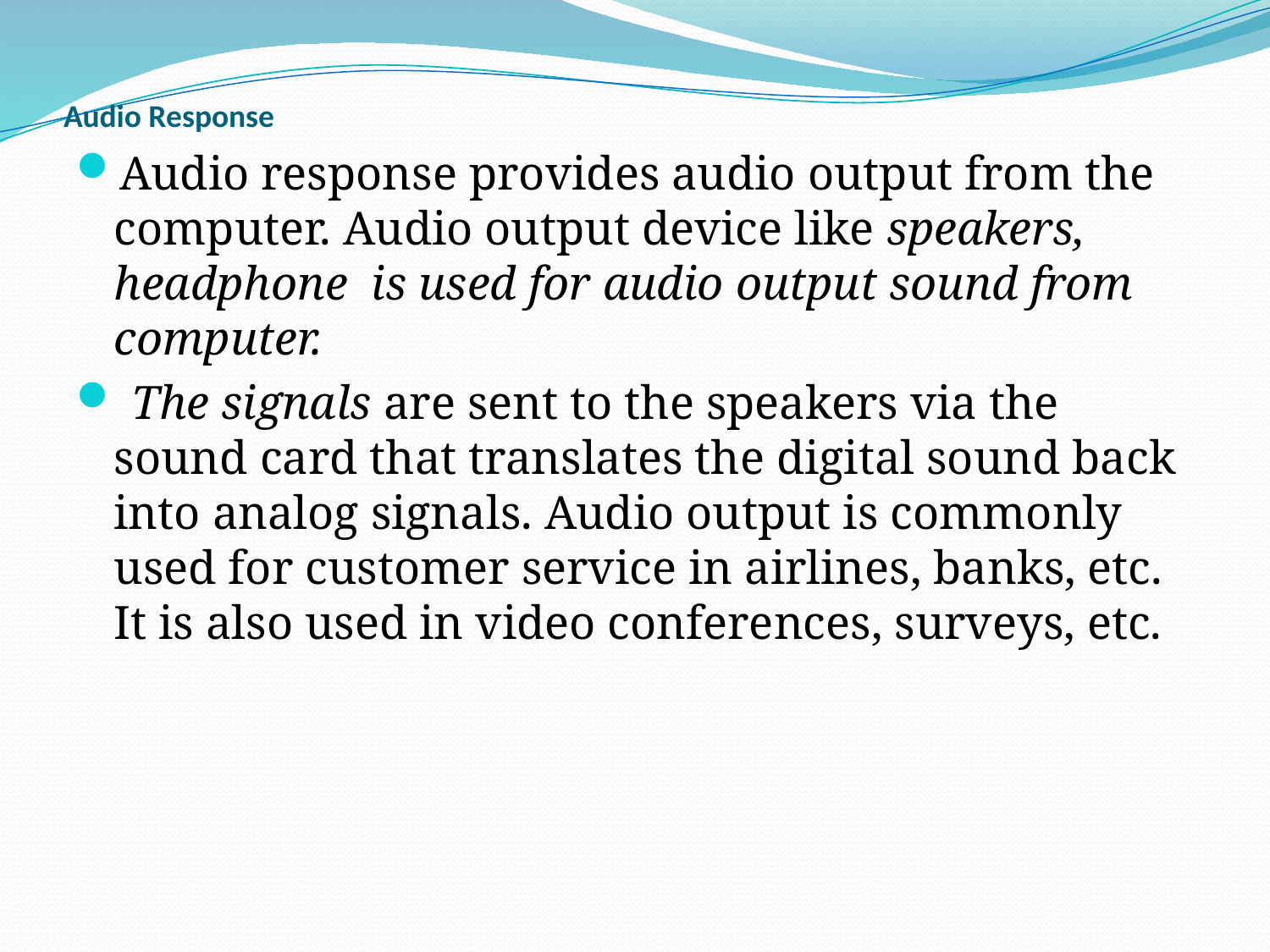

# Audio Response
Audio response provides audio output from the computer. Audio output device like speakers, headphone  is used for audio output sound from computer.
 The signals are sent to the speakers via the sound card that translates the digital sound back into analog signals. Audio output is commonly used for customer service in airlines, banks, etc. It is also used in video conferences, surveys, etc.